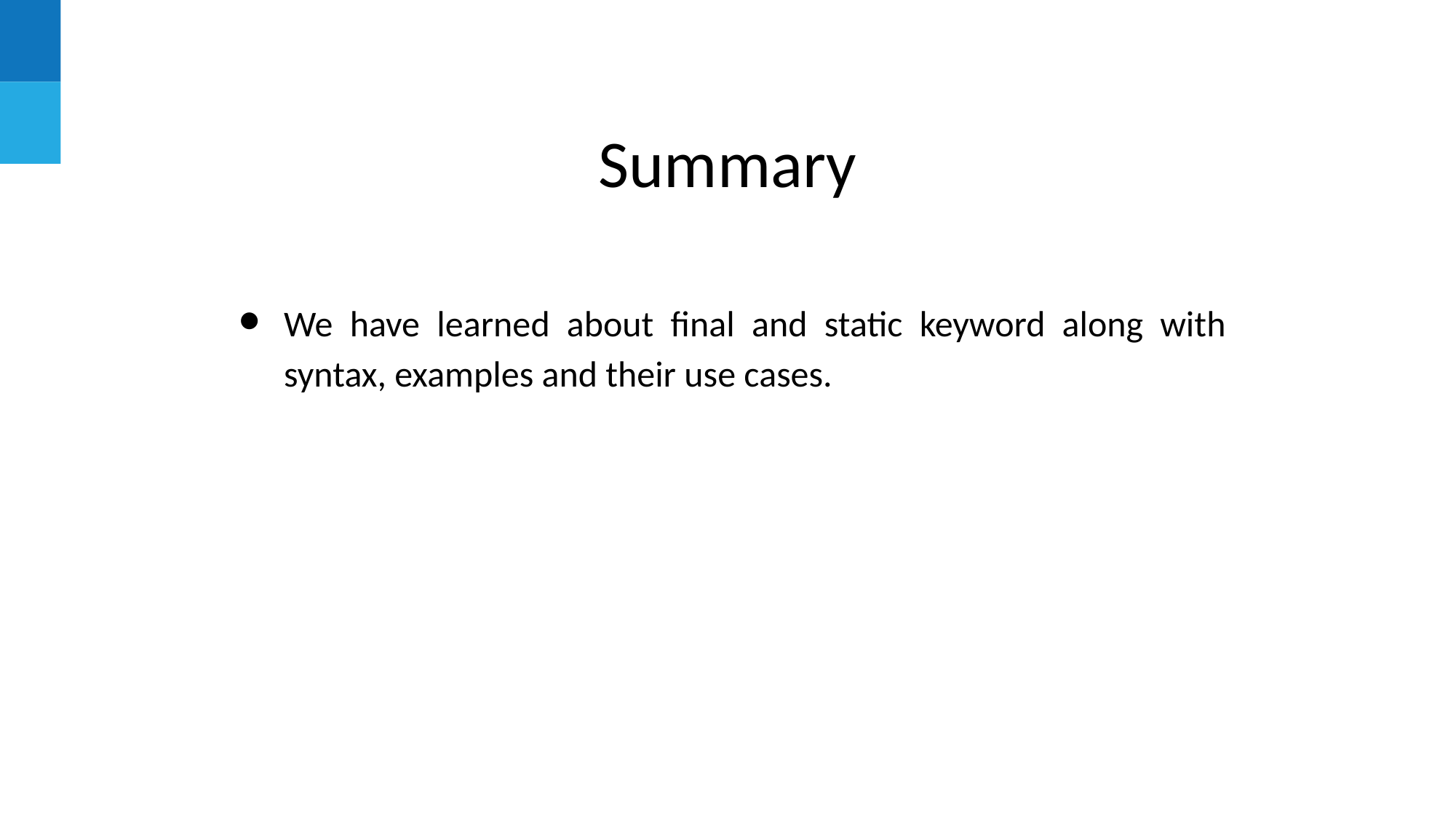

# Summary
We have learned about final and static keyword along with syntax, examples and their use cases.